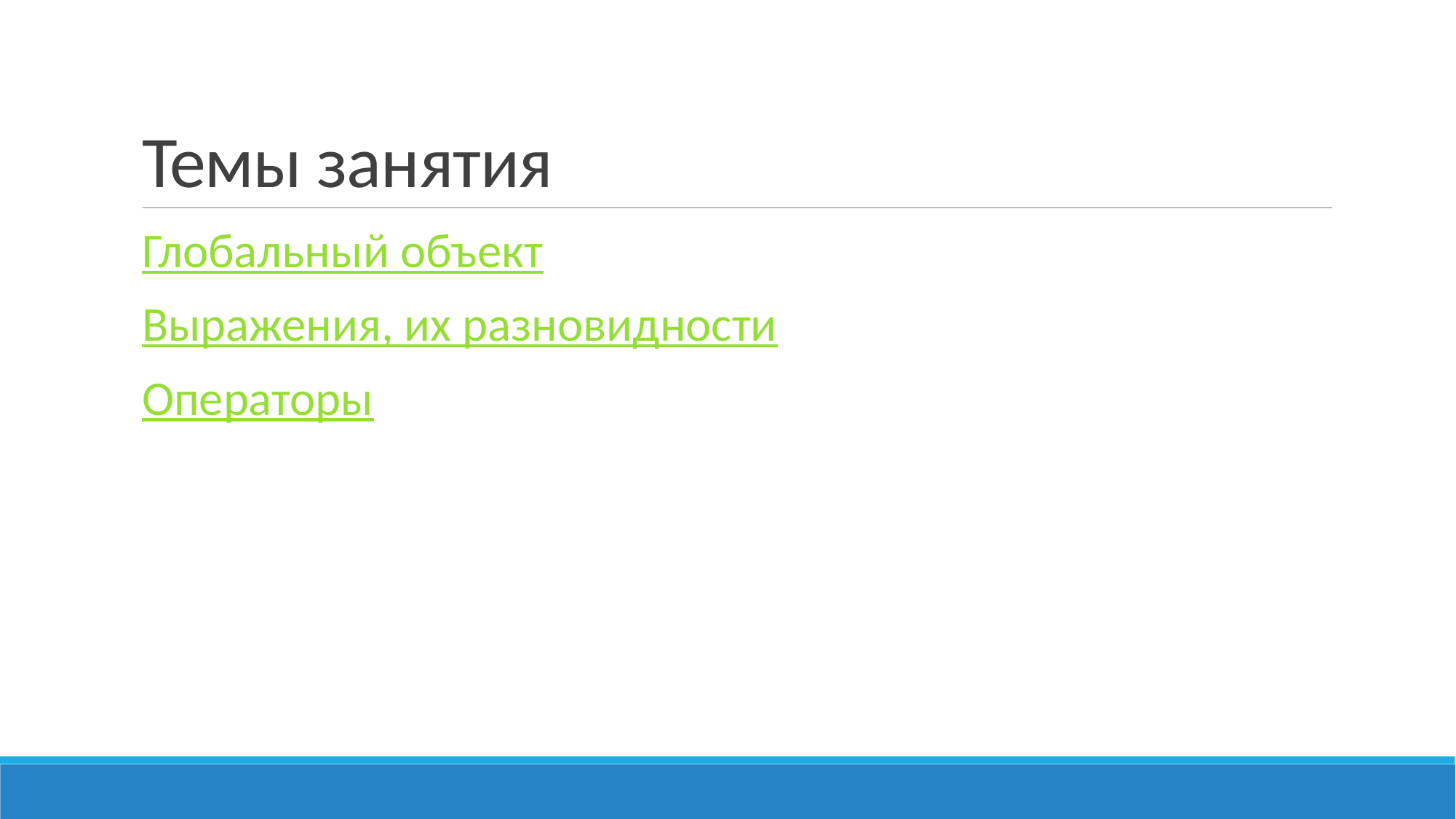

# Темы занятия
Глобальный объект
Выражения, их разновидности
Операторы